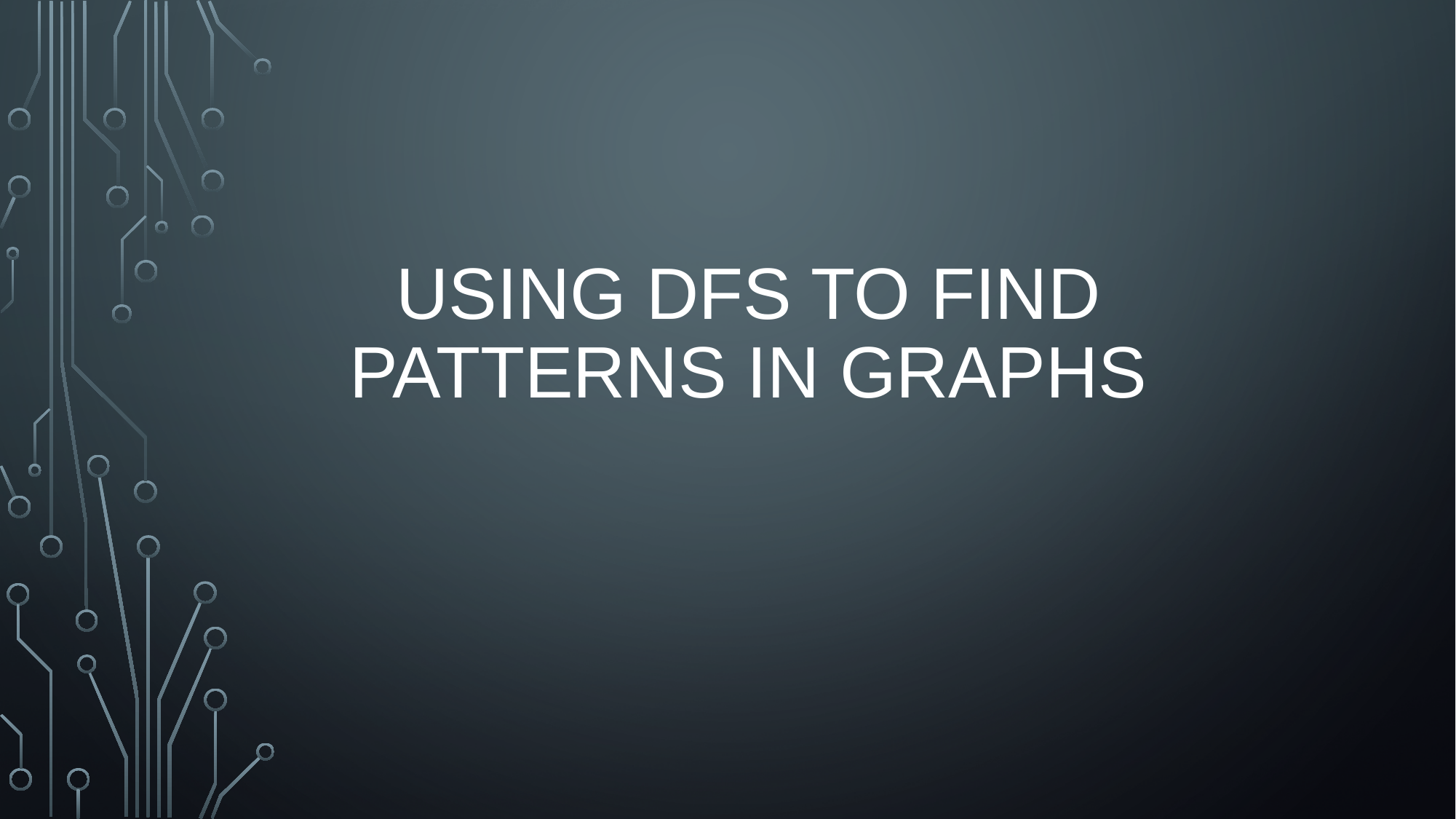

# Using DFS to Find Patterns In Graphs